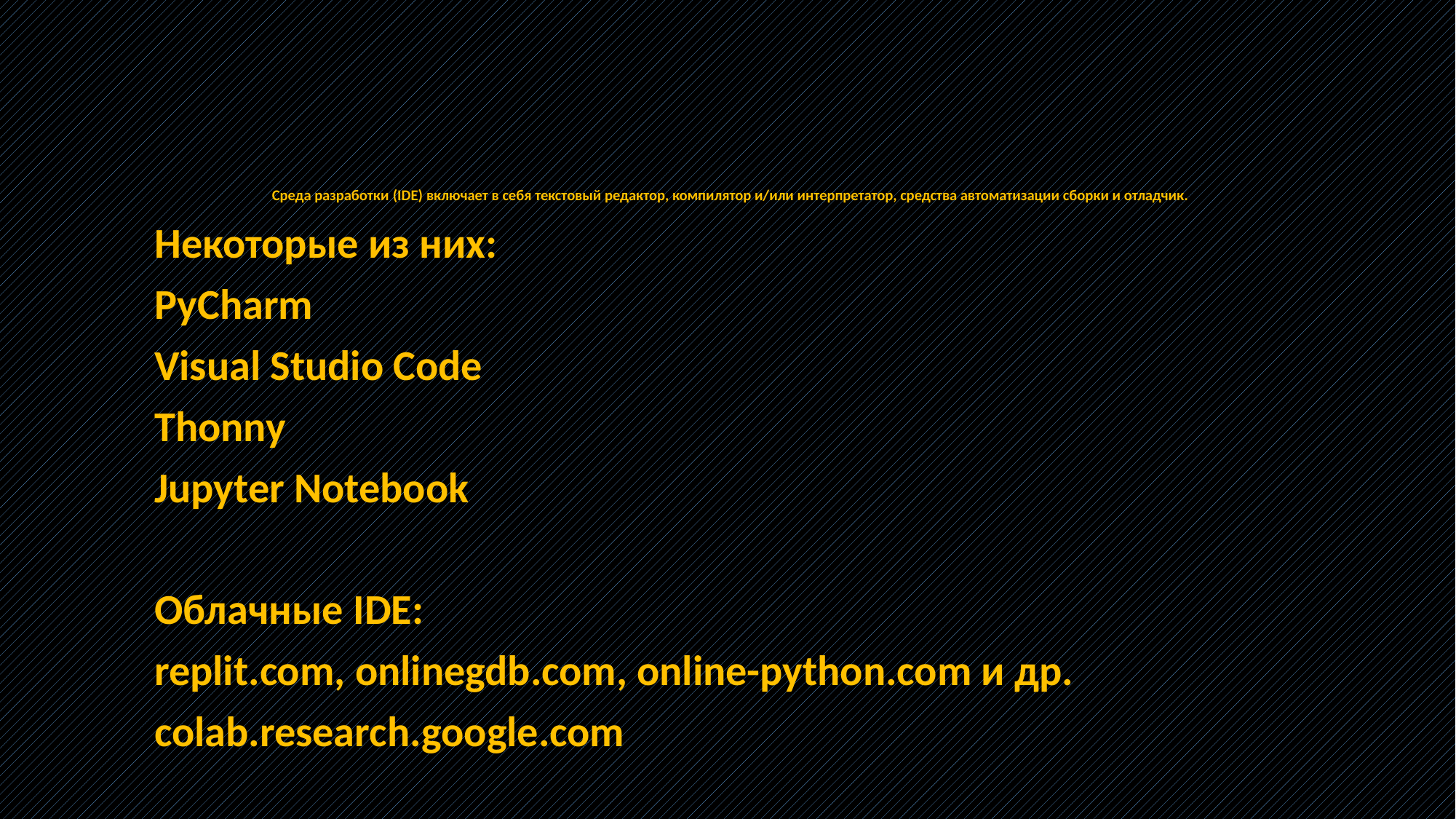

# Среда разработки (IDE) включает в себя текстовый редактор, компилятор и/или интерпретатор, средства автоматизации сборки и отладчик.
Некоторые из них:
PyCharm
Visual Studio Code
Thonny
Jupyter Notebook

Облачные IDE:
replit.com, onlinegdb.com, online-python.com и др.
colab.research.google.com